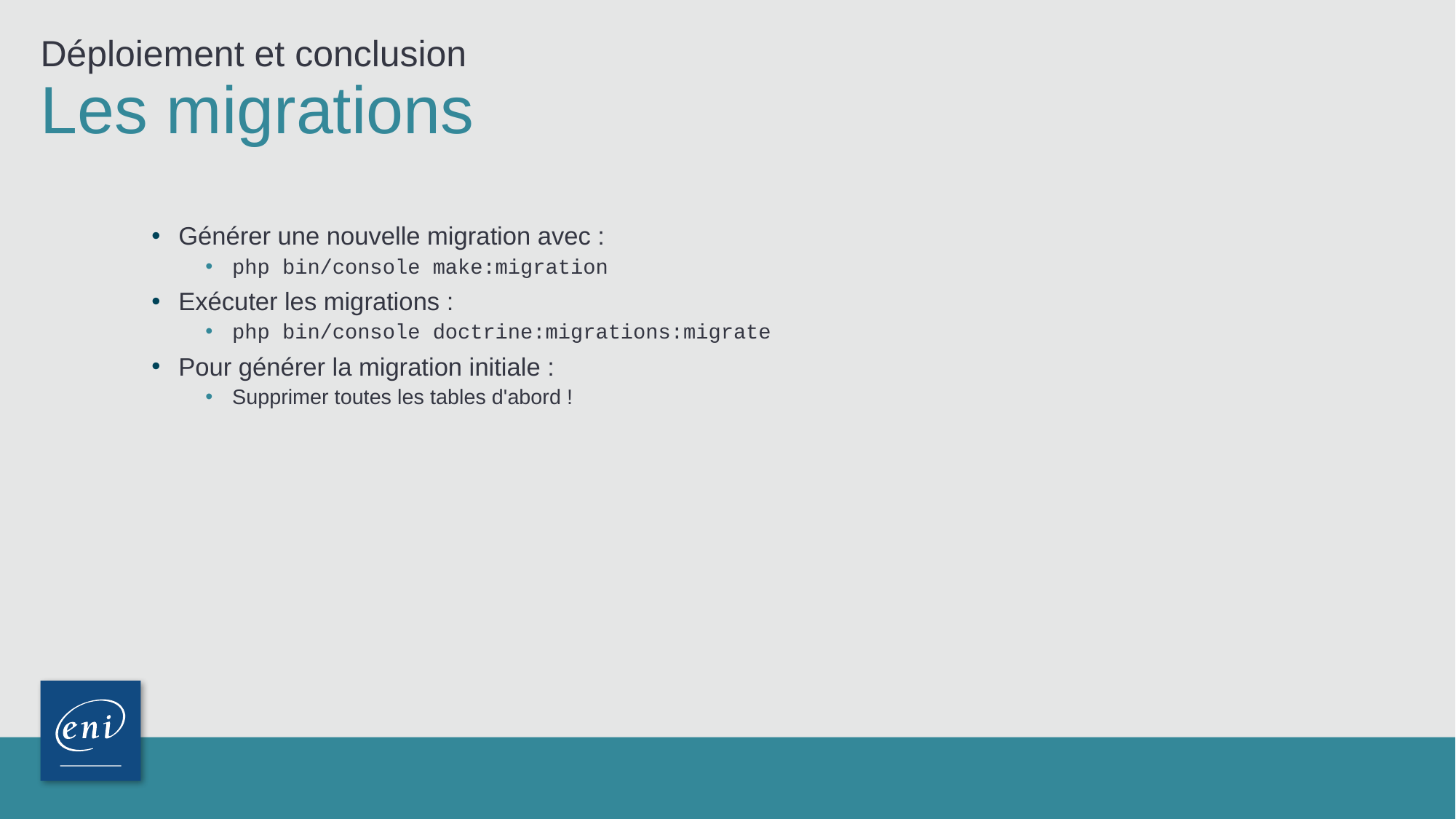

Déploiement et conclusion
# Les migrations
Générer une nouvelle migration avec :
php bin/console make:migration
Exécuter les migrations :
php bin/console doctrine:migrations:migrate
Pour générer la migration initiale :
Supprimer toutes les tables d'abord !